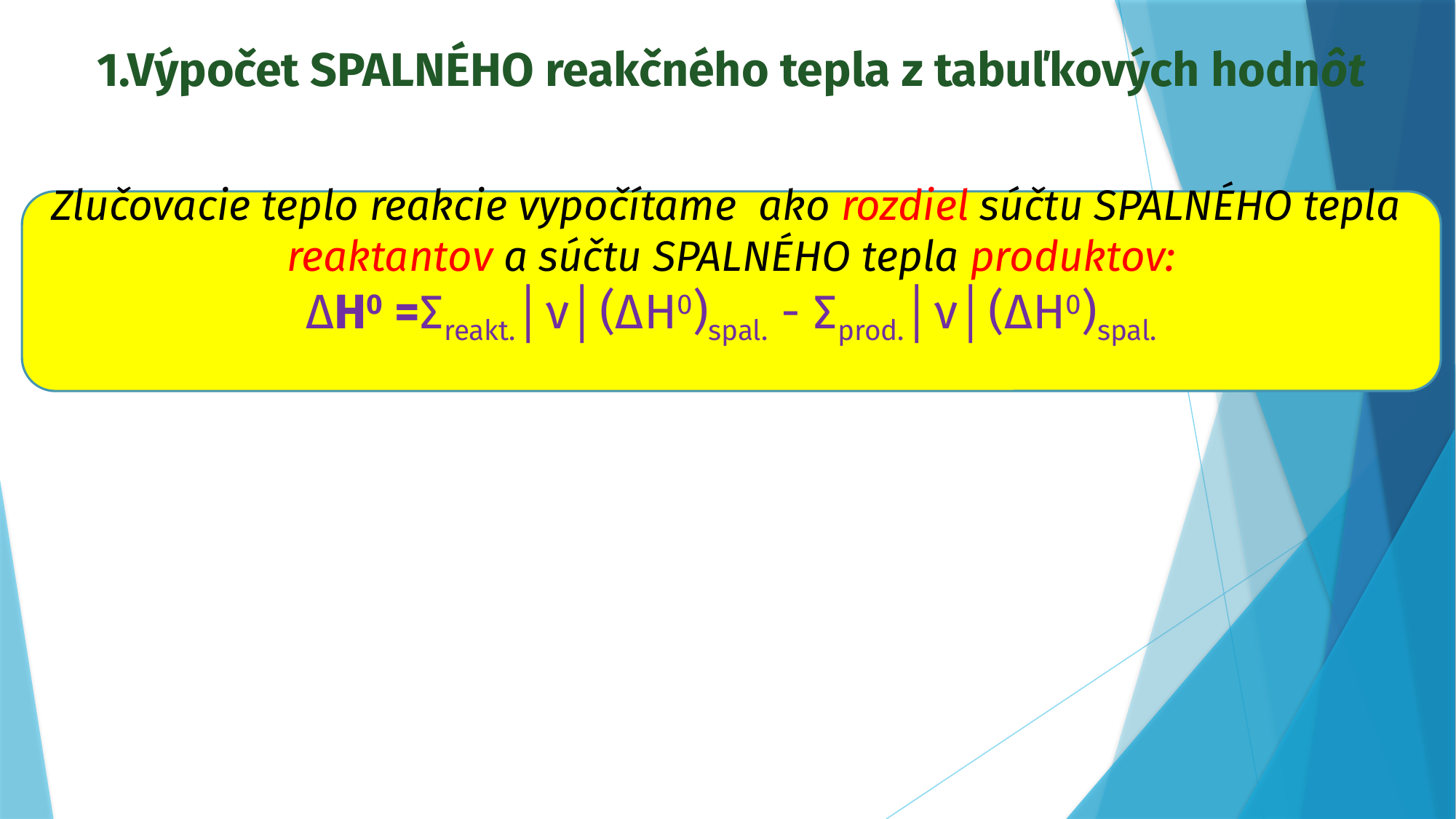

1.Výpočet SPALNÉHO reakčného tepla z tabuľkových hodnôt
#
Zlučovacie teplo reakcie vypočítame  ako rozdiel súčtu SPALNÉHO tepla
reaktantov a súčtu SPALNÉHO tepla produktov:
∆H0 =∑reakt.│ν│(∆H0)spal. - ∑prod.│ν│(∆H0)spal.